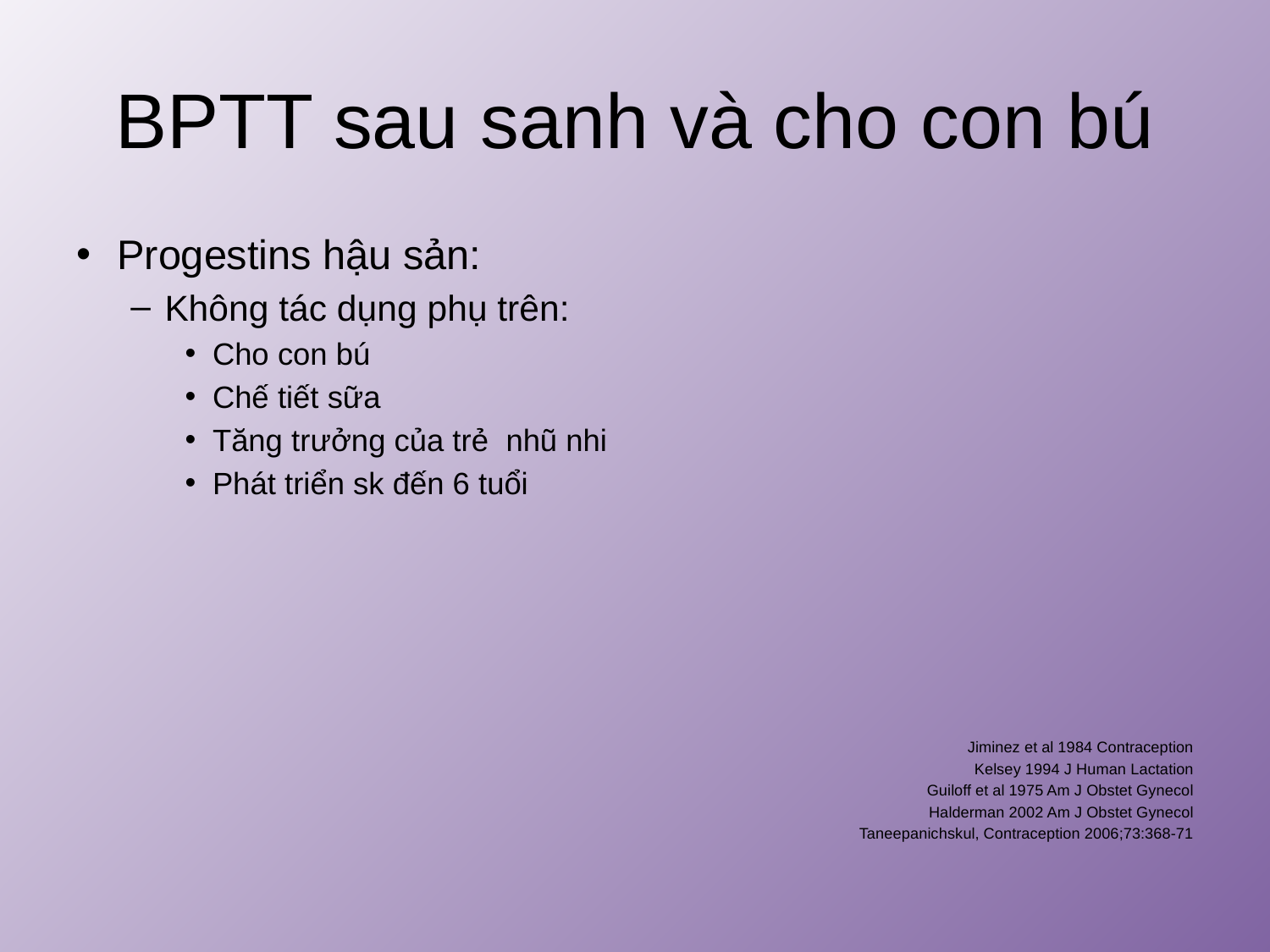

# BPTT sau sanh và cho con bú
Progestins hậu sản:
Không tác dụng phụ trên:
Cho con bú
Chế tiết sữa
Tăng trưởng của trẻ  nhũ nhi
Phát triển sk đến 6 tuổi

Jiminez et al 1984 Contraception
Kelsey 1994 J Human Lactation
Guiloff et al 1975 Am J Obstet Gynecol
Halderman 2002 Am J Obstet Gynecol
Taneepanichskul, Contraception 2006;73:368-71